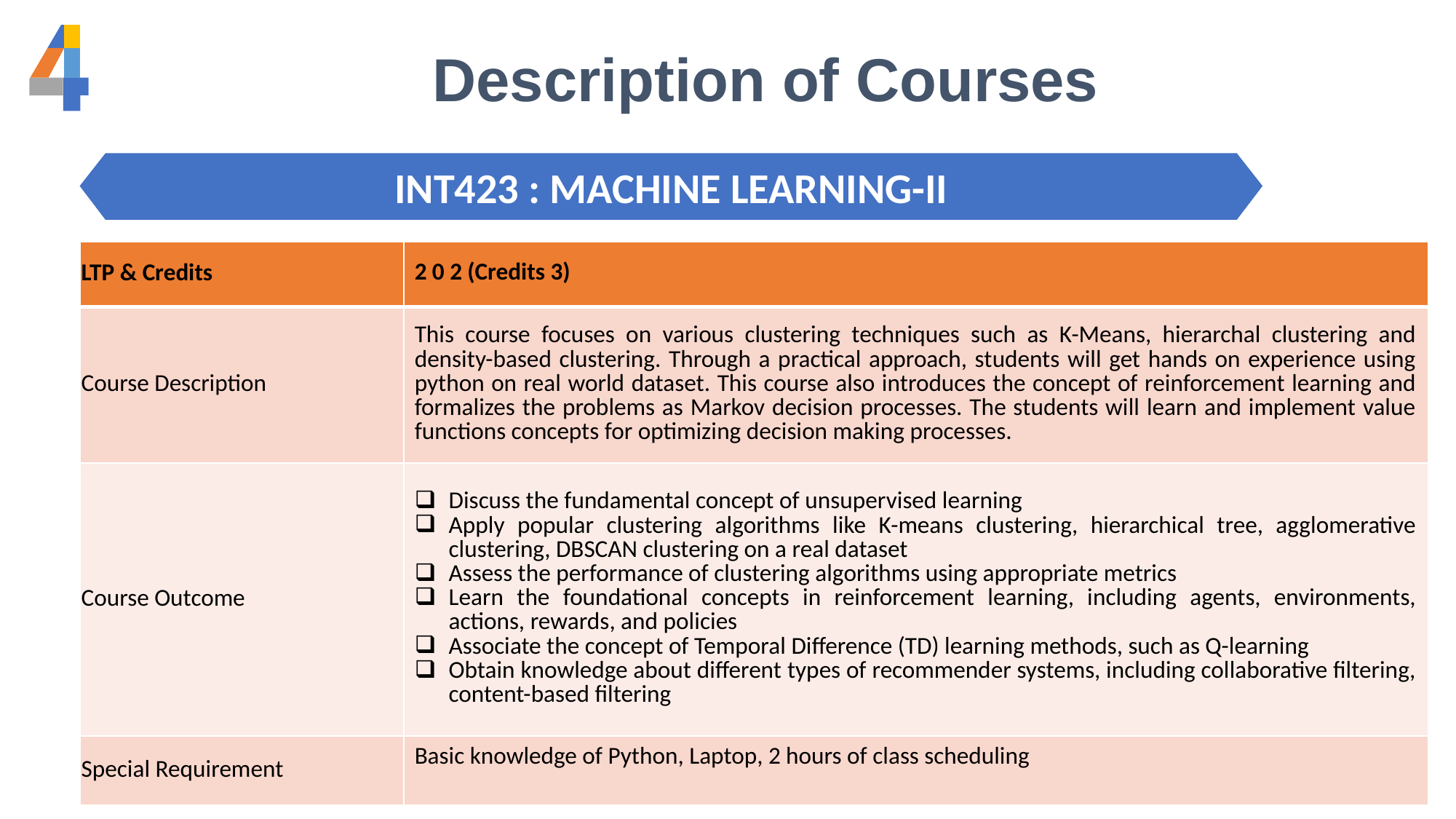

Description of Courses
INT423 : MACHINE LEARNING-II
| LTP & Credits | 2 0 2 (Credits 3) |
| --- | --- |
| Course Description | This course focuses on various clustering techniques such as K-Means, hierarchal clustering and density-based clustering. Through a practical approach, students will get hands on experience using python on real world dataset. This course also introduces the concept of reinforcement learning and formalizes the problems as Markov decision processes. The students will learn and implement value functions concepts for optimizing decision making processes. |
| Course Outcome | Discuss the fundamental concept of unsupervised learning Apply popular clustering algorithms like K-means clustering, hierarchical tree, agglomerative clustering, DBSCAN clustering on a real dataset Assess the performance of clustering algorithms using appropriate metrics Learn the foundational concepts in reinforcement learning, including agents, environments, actions, rewards, and policies Associate the concept of Temporal Difference (TD) learning methods, such as Q-learning Obtain knowledge about different types of recommender systems, including collaborative filtering, content-based filtering |
| Special Requirement | Basic knowledge of Python, Laptop, 2 hours of class scheduling |